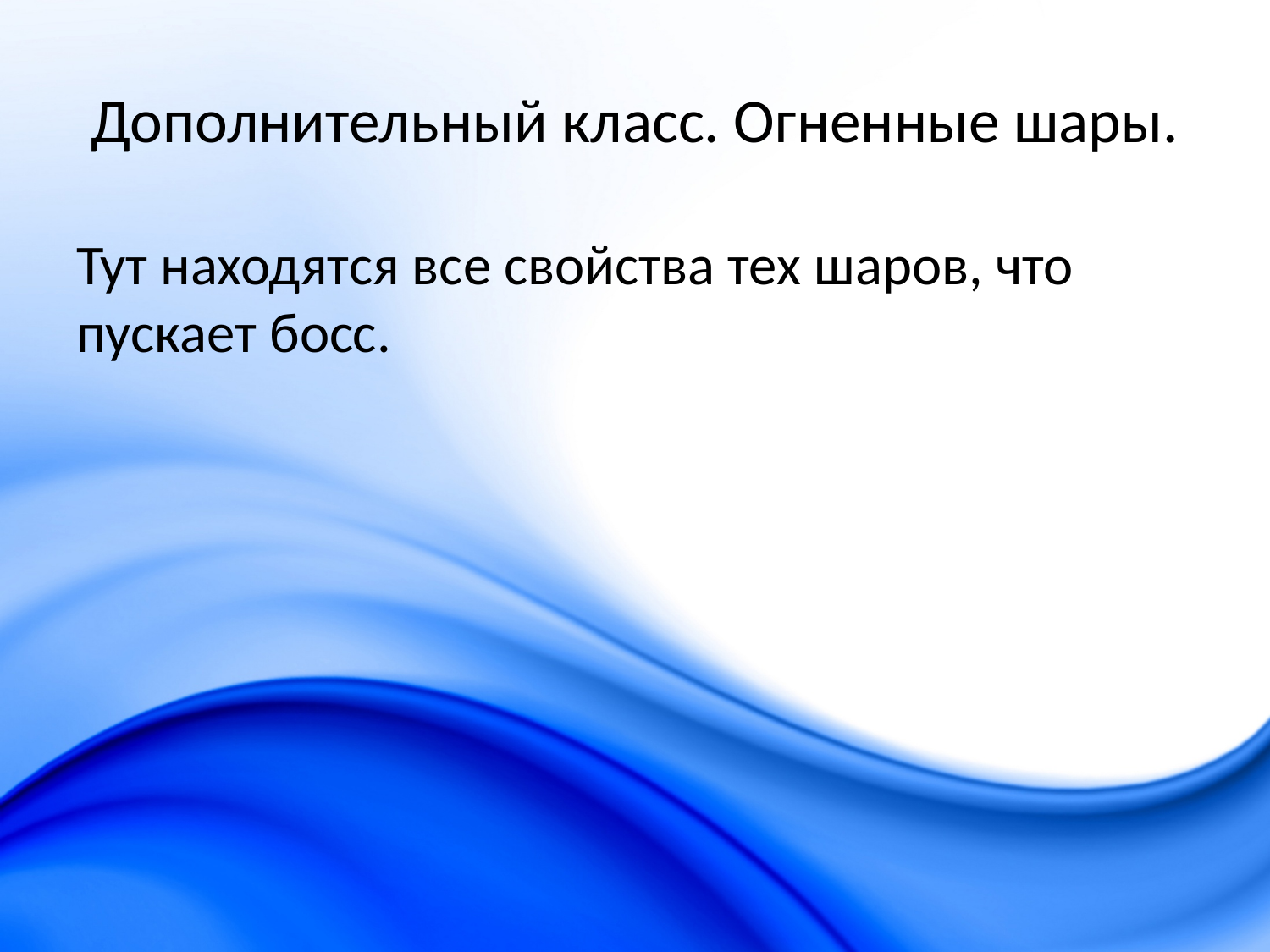

# Дополнительный класс. Огненные шары.
Тут находятся все свойства тех шаров, что пускает босс.